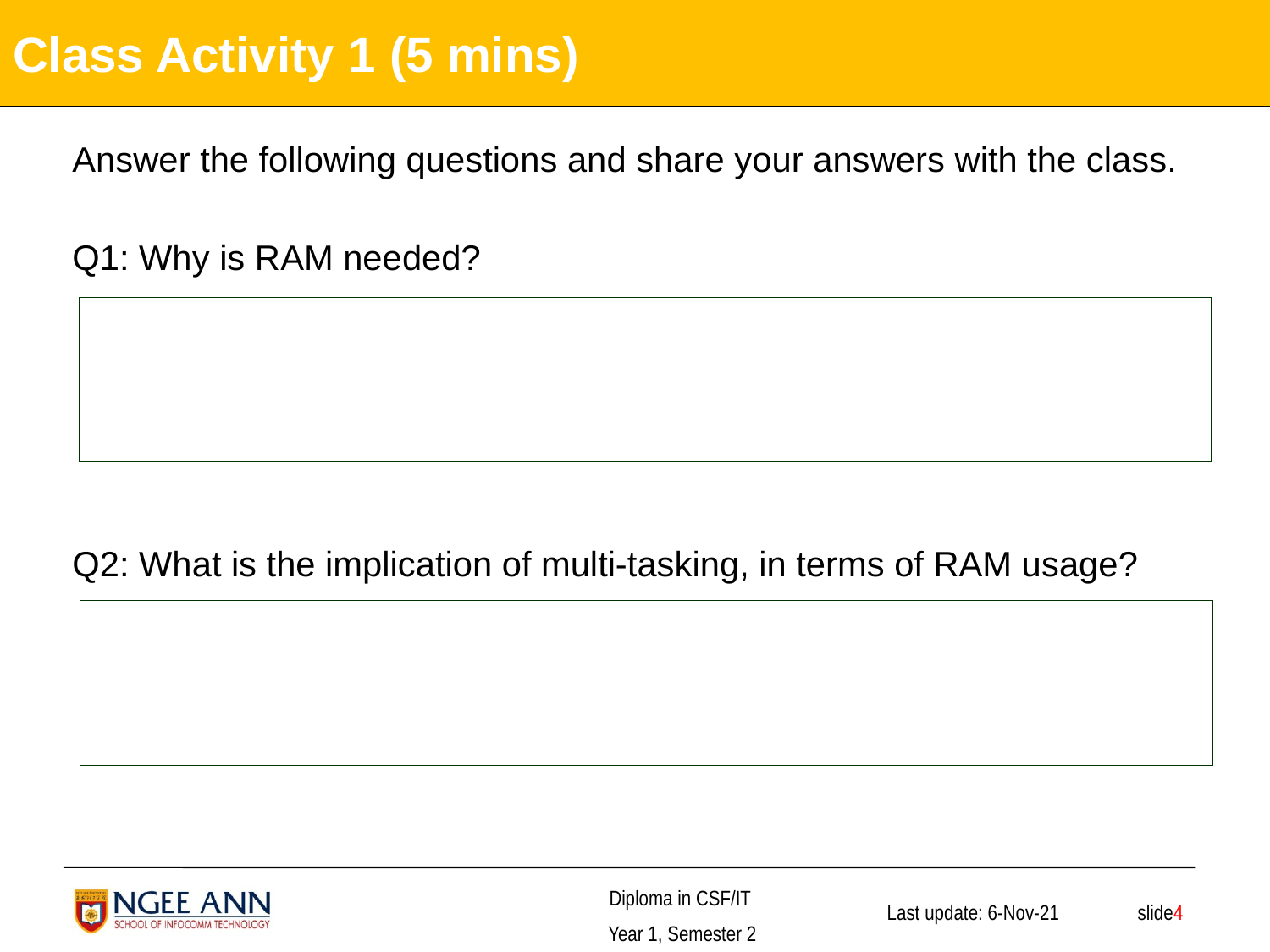

# Class Activity 1 (5 mins)
Answer the following questions and share your answers with the class.

Q1: Why is RAM needed?

Q2: What is the implication of multi-tasking, in terms of RAM usage?

    slide4